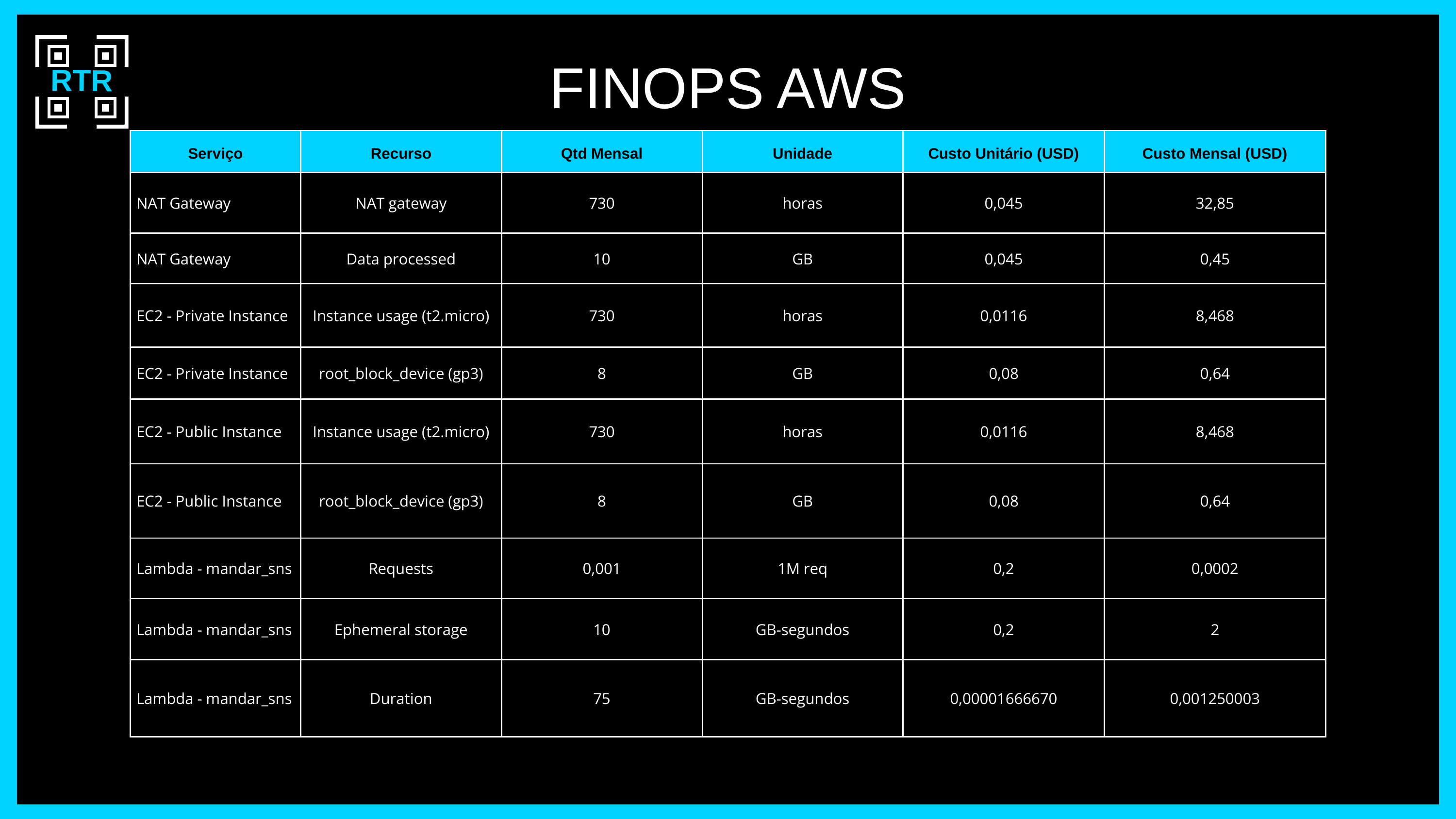

RTR

FINOPS AWS
| Serviço | Recurso | Qtd Mensal | Unidade | Custo Unitário (USD) | Custo Mensal (USD) |
| --- | --- | --- | --- | --- | --- |
| NAT Gateway | NAT gateway | 730 | horas | 0,045 | 32,85 |
| NAT Gateway | Data processed | 10 | GB | 0,045 | 0,45 |
| EC2 - Private Instance | Instance usage (t2.micro) | 730 | horas | 0,0116 | 8,468 |
| EC2 - Private Instance | root\_block\_device (gp3) | 8 | GB | 0,08 | 0,64 |
| EC2 - Public Instance | Instance usage (t2.micro) | 730 | horas | 0,0116 | 8,468 |
| EC2 - Public Instance | root\_block\_device (gp3) | 8 | GB | 0,08 | 0,64 |
| Lambda - mandar\_sns | Requests | 0,001 | 1M req | 0,2 | 0,0002 |
| Lambda - mandar\_sns | Ephemeral storage | 10 | GB-segundos | 0,2 | 2 |
| Lambda - mandar\_sns | Duration | 75 | GB-segundos | 0,00001666670 | 0,001250003 |